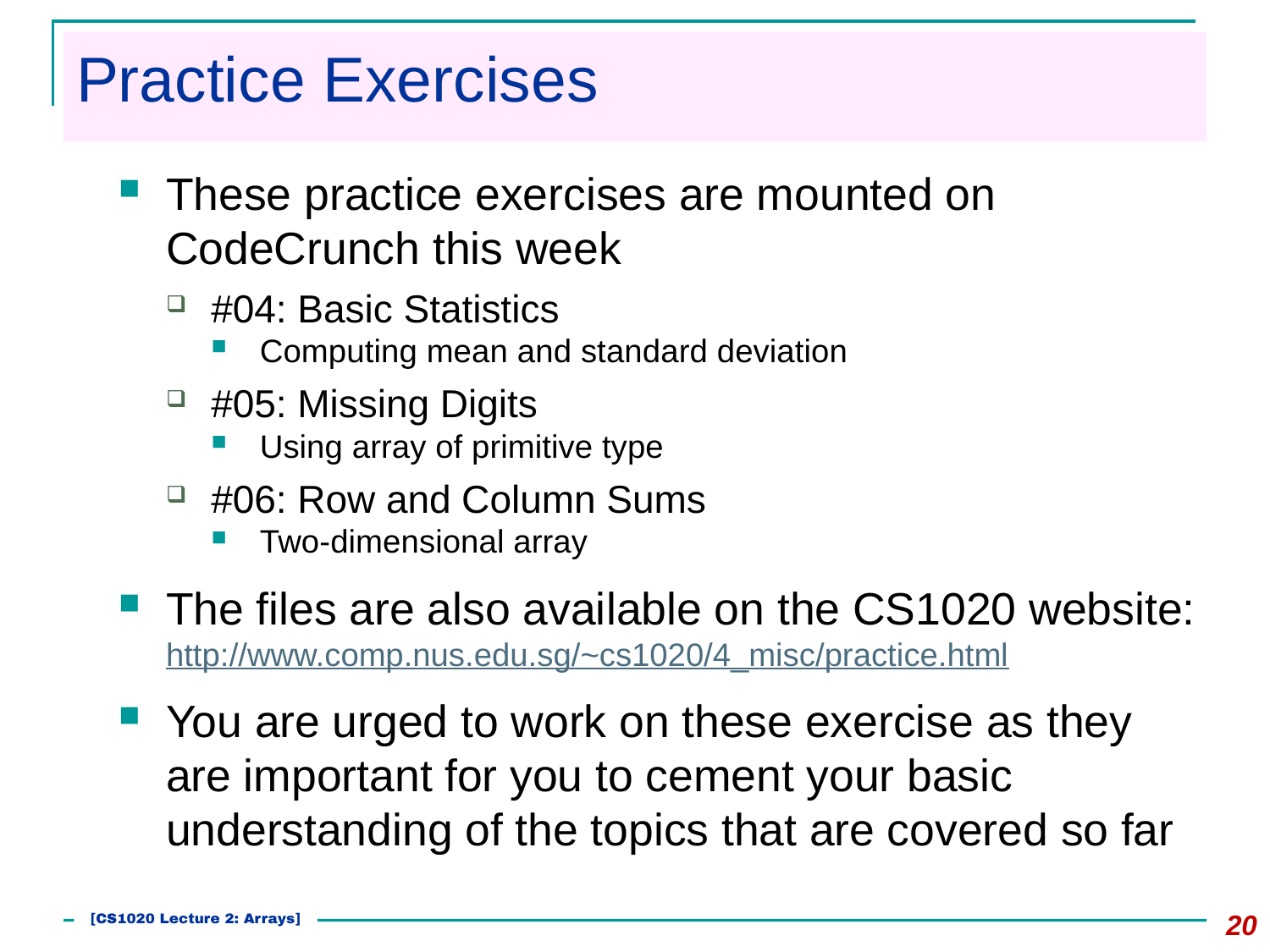

# Practice Exercises
These practice exercises are mounted on CodeCrunch this week
#04: Basic Statistics
Computing mean and standard deviation
#05: Missing Digits
Using array of primitive type
#06: Row and Column Sums
Two-dimensional array
The files are also available on the CS1020 website: http://www.comp.nus.edu.sg/~cs1020/4_misc/practice.html
You are urged to work on these exercise as they are important for you to cement your basic understanding of the topics that are covered so far
20
[CS1020 Lecture 2: Arrays]